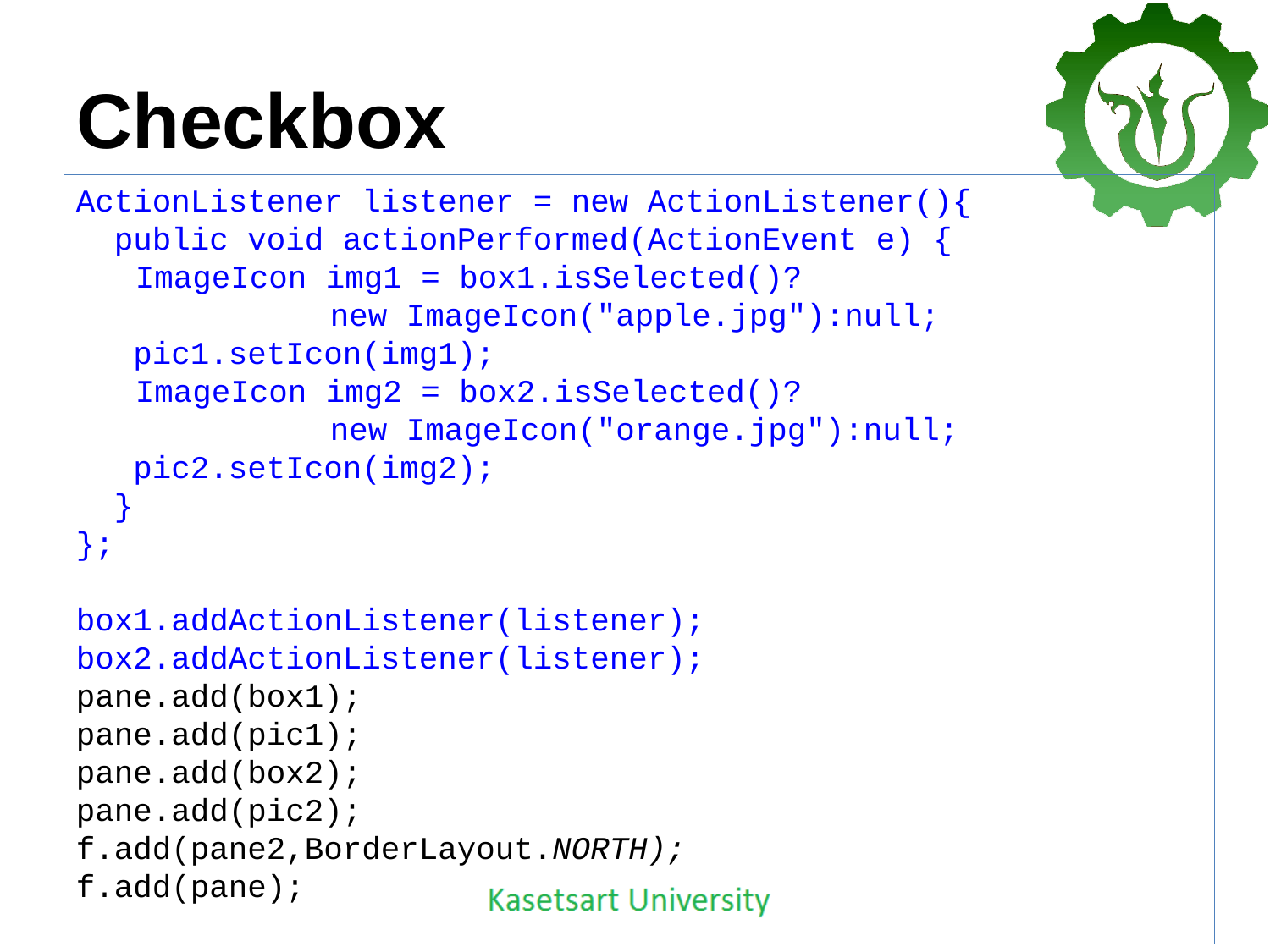

# Checkbox
ActionListener listener = new ActionListener(){
  public void actionPerformed(ActionEvent e) {
    ImageIcon img1 = box1.isSelected()?
		new ImageIcon("apple.jpg"):null;
   pic1.setIcon(img1);
    ImageIcon img2 = box2.isSelected()?
		new ImageIcon("orange.jpg"):null;
   pic2.setIcon(img2);
  }
};

box1.addActionListener(listener);
box2.addActionListener(listener);
pane.add(box1);
pane.add(pic1);
pane.add(box2);
pane.add(pic2);
f.add(pane2,BorderLayout.NORTH);
f.add(pane);